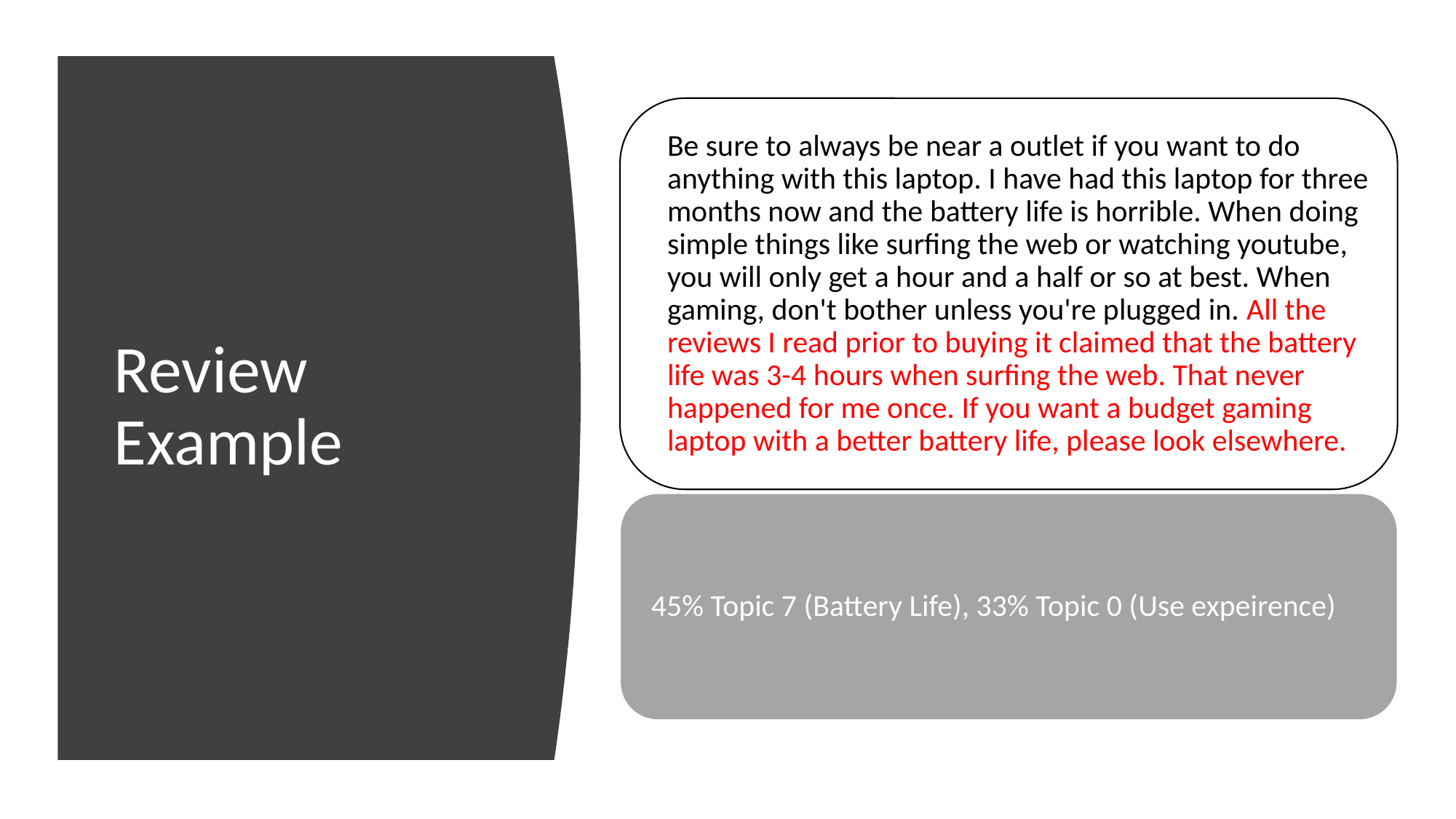

Be sure to always be near a outlet if you want to do anything with this laptop. I have had this laptop for three months now and the battery life is horrible. When doing simple things like surfing the web or watching youtube, you will only get a hour and a half or so at best. When gaming, don't bother unless you're plugged in. All the reviews I read prior to buying it claimed that the battery life was 3-4 hours when surfing the web. That never happened for me once. If you want a budget gaming laptop with a better battery life, please look elsewhere.
45% Topic 7 (Battery Life), 33% Topic 0 (Use expeirence)

# Review Example